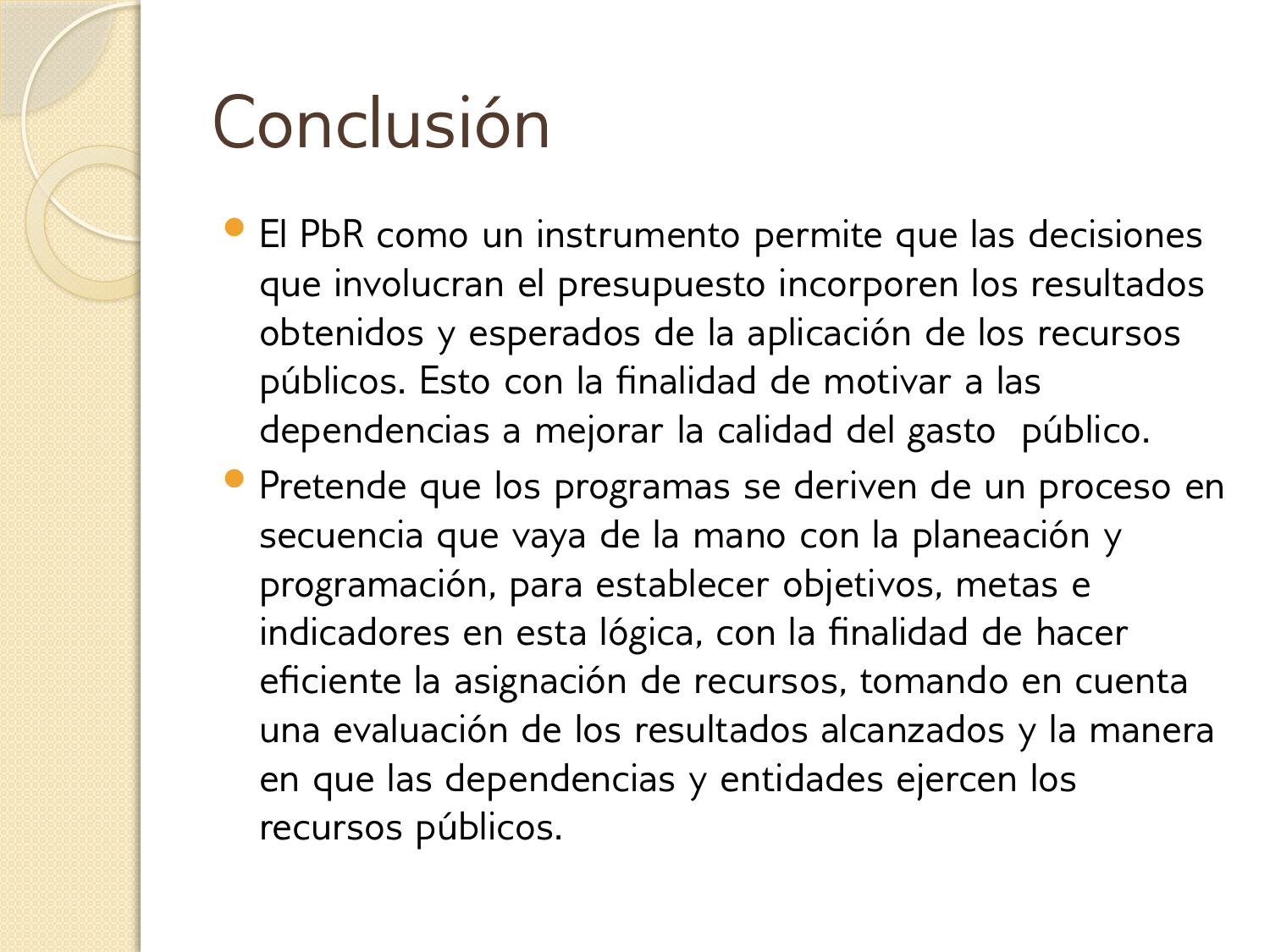

# Conclusión
El PbR como un instrumento permite que las decisiones que involucran el presupuesto incorporen los resultados obtenidos y esperados de la aplicación de los recursos públicos. Esto con la finalidad de motivar a las dependencias a mejorar la calidad del gasto  público.
Pretende que los programas se deriven de un proceso en secuencia que vaya de la mano con la planeación y programación, para establecer objetivos, metas e indicadores en esta lógica, con la finalidad de hacer eficiente la asignación de recursos, tomando en cuenta una evaluación de los resultados alcanzados y la manera en que las dependencias y entidades ejercen los recursos públicos.